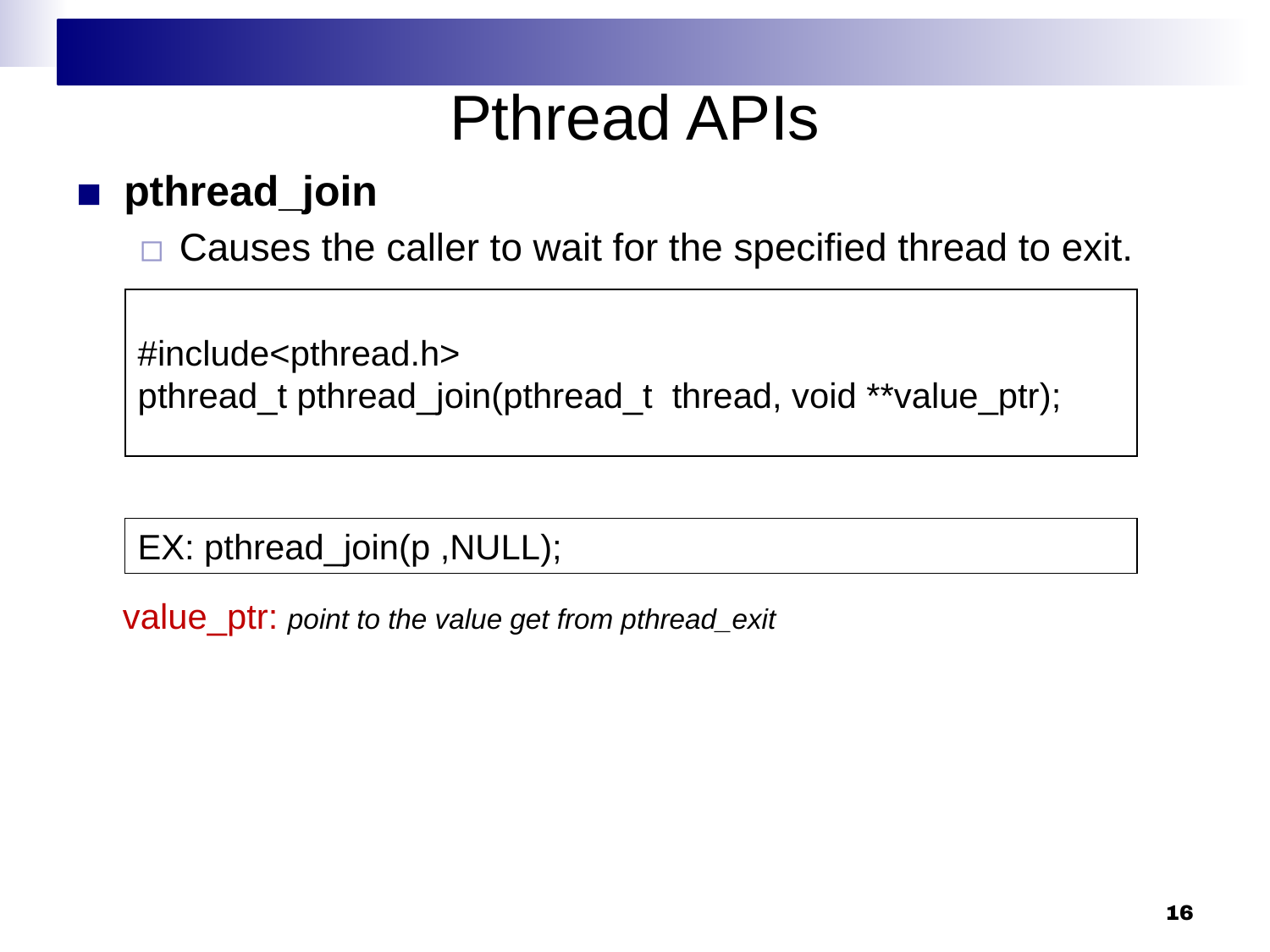

# Pthread APIs

pthread_join
Causes the caller to wait for the specified thread to exit.

#include<pthread.h>
pthread_t pthread_join(pthread_t  thread, void **value_ptr);
EX: pthread_join(p ,NULL);
value_ptr: point to the value get from pthread_exit
16